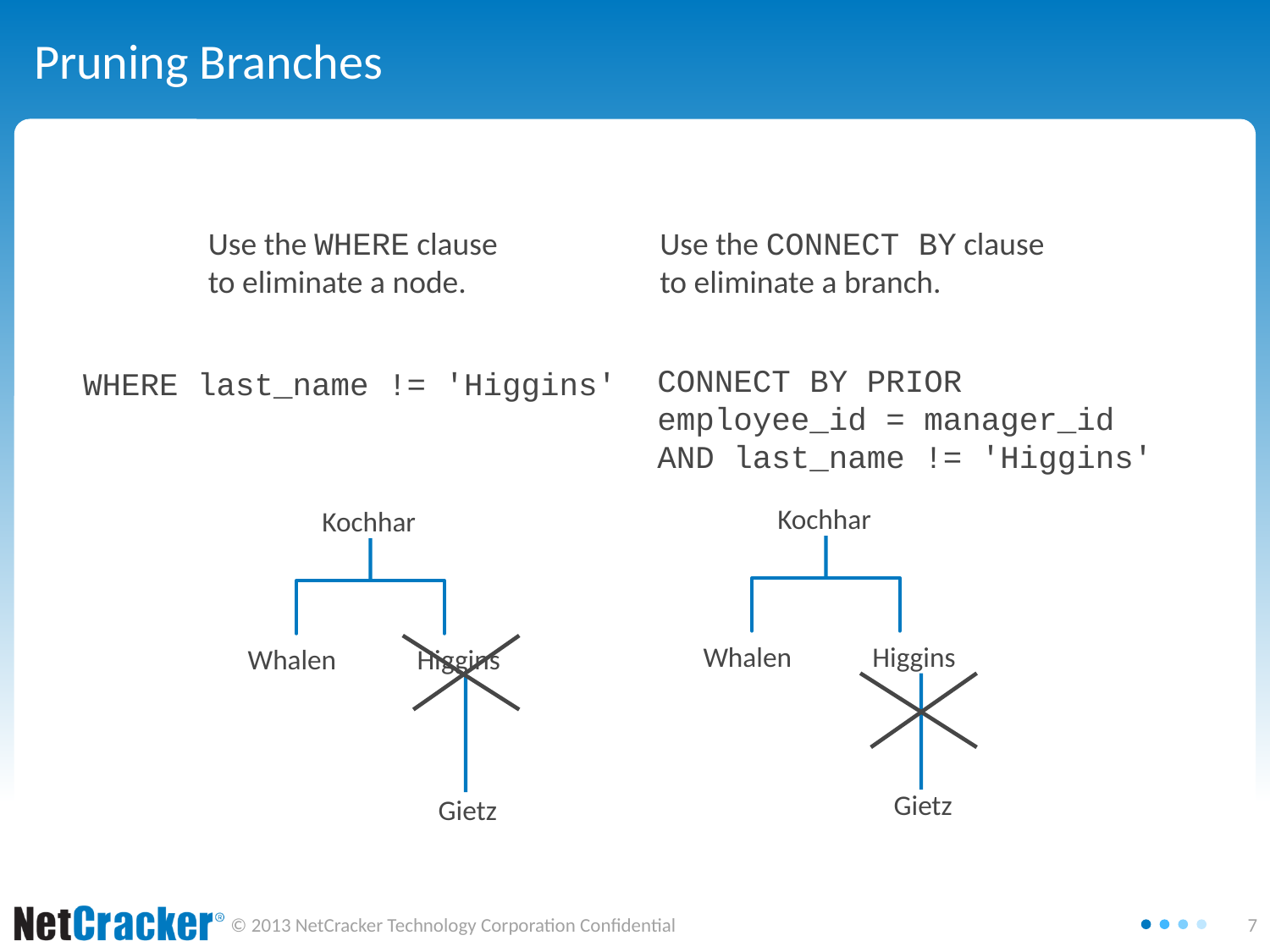

# Pruning Branches

Use the WHERE clause
to eliminate a node.
Use the CONNECT BY clause
to eliminate a branch.
CONNECT BY PRIOR
employee_id = manager_id
AND last_name != 'Higgins'
WHERE last_name != 'Higgins'
Kochhar
Kochhar

Whalen
Higgins
Whalen
Higgins

Gietz
Gietz